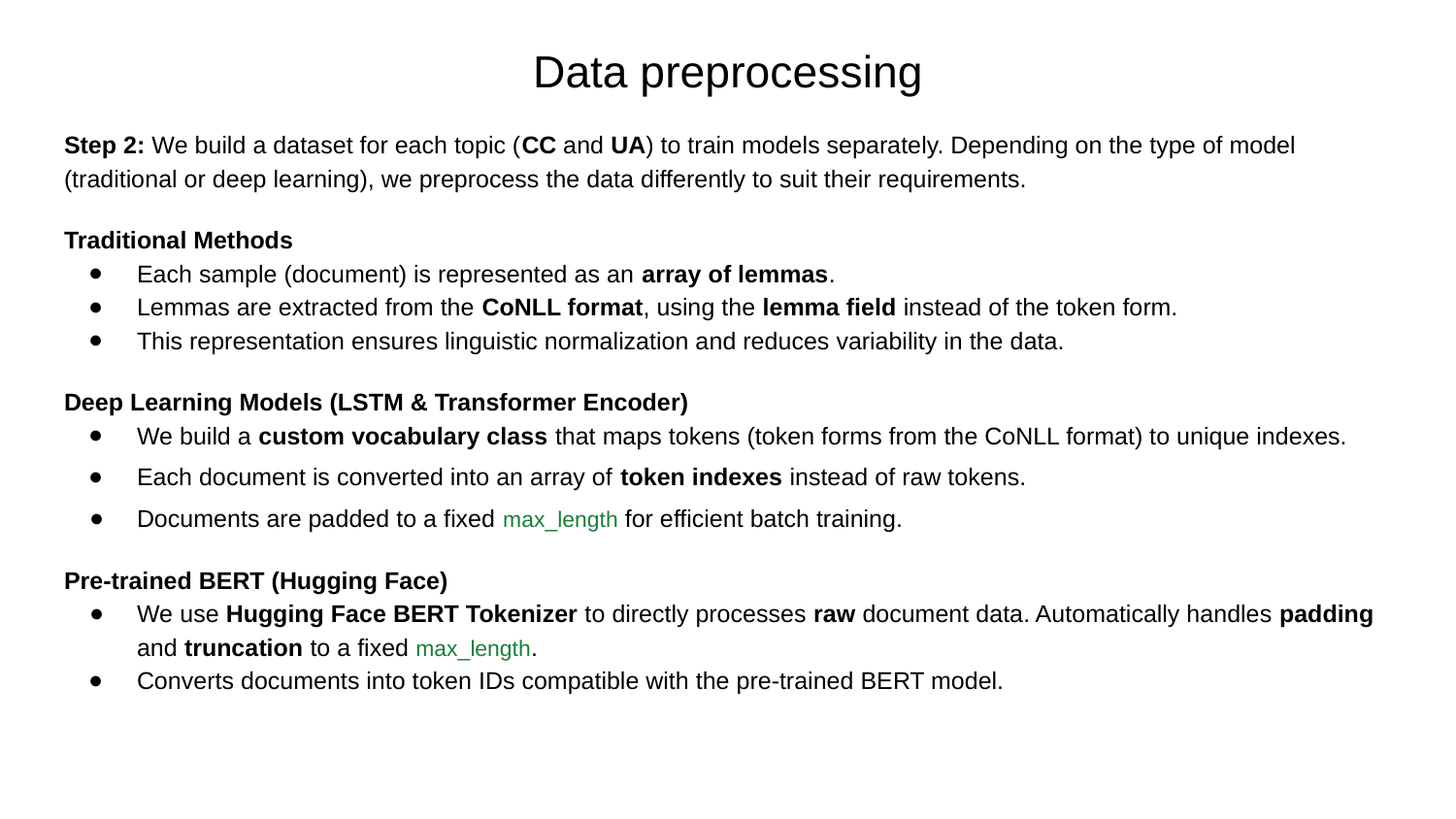

# Data preprocessing
Step 2: We build a dataset for each topic (CC and UA) to train models separately. Depending on the type of model (traditional or deep learning), we preprocess the data differently to suit their requirements.
Traditional Methods
Each sample (document) is represented as an array of lemmas.
Lemmas are extracted from the CoNLL format, using the lemma field instead of the token form.
This representation ensures linguistic normalization and reduces variability in the data.
Deep Learning Models (LSTM & Transformer Encoder)
We build a custom vocabulary class that maps tokens (token forms from the CoNLL format) to unique indexes.
Each document is converted into an array of token indexes instead of raw tokens.
Documents are padded to a fixed max_length for efficient batch training.
Pre-trained BERT (Hugging Face)
We use Hugging Face BERT Tokenizer to directly processes raw document data. Automatically handles padding and truncation to a fixed max_length.
Converts documents into token IDs compatible with the pre-trained BERT model.